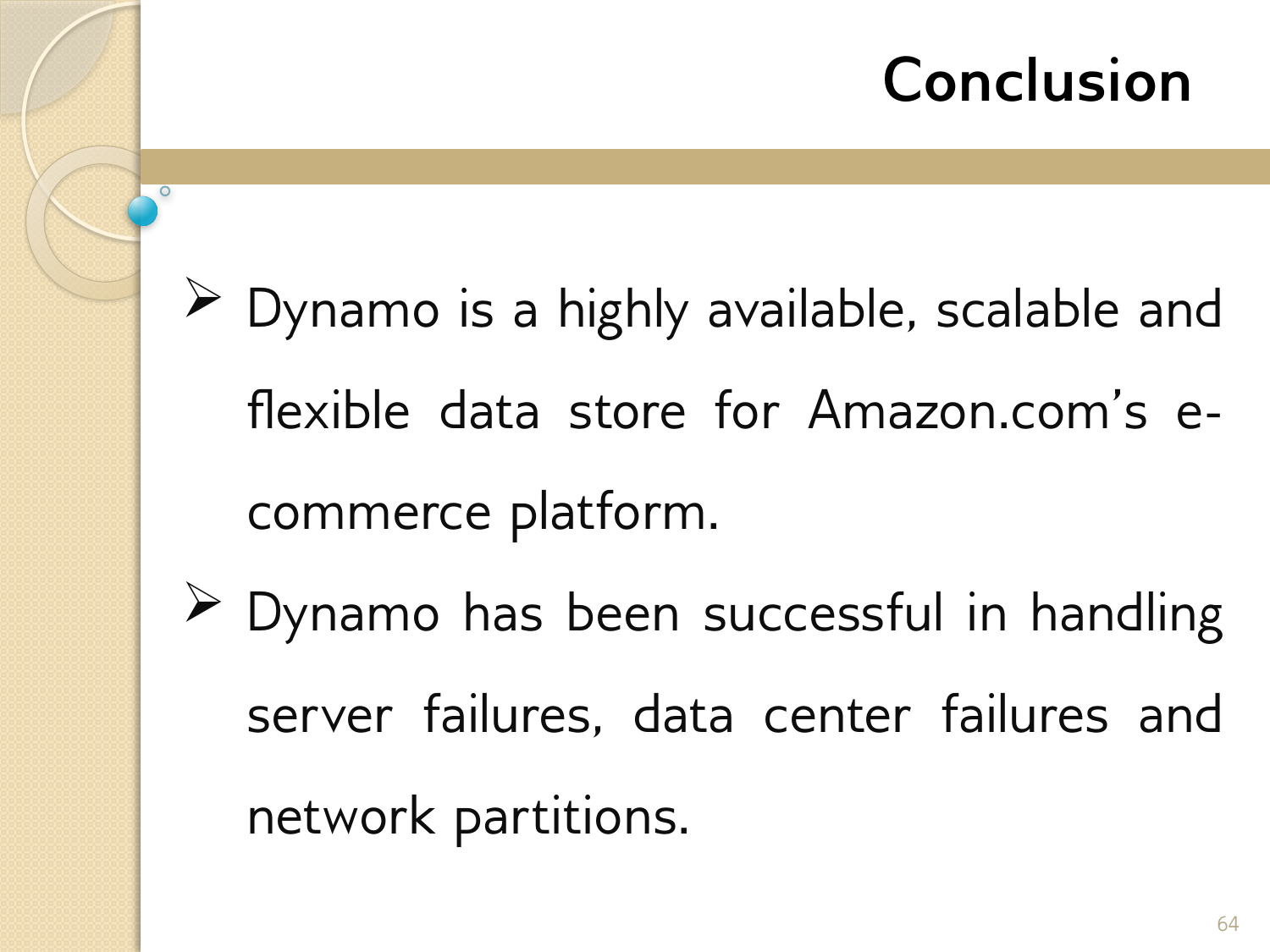

Conclusion

Dynamo is a highly available, scalable and flexible data store for Amazon.com’s e-commerce platform.
Dynamo has been successful in handling server failures, data center failures and network partitions.
64